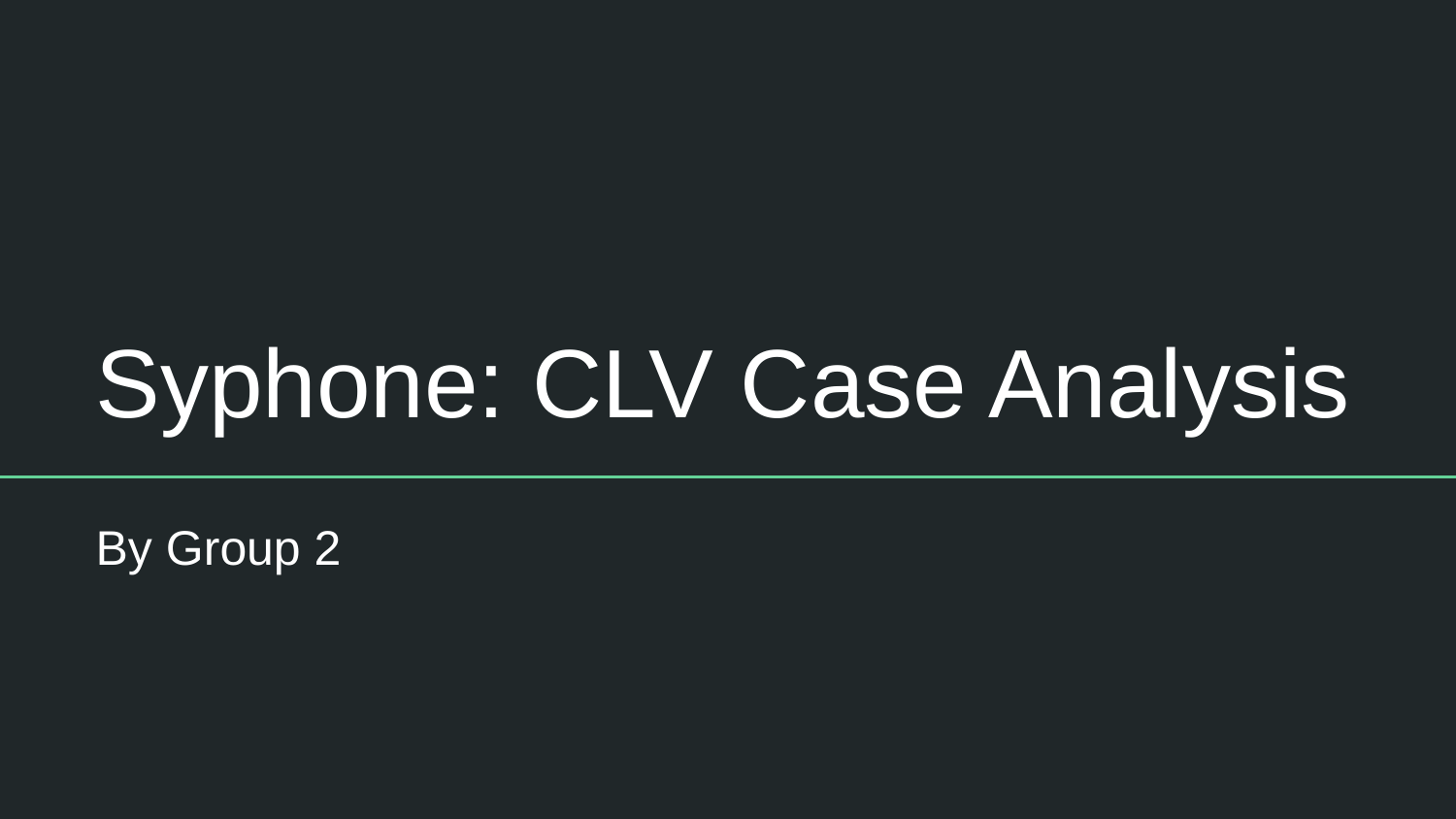

# Syphone: CLV Case Analysis
By Group 2